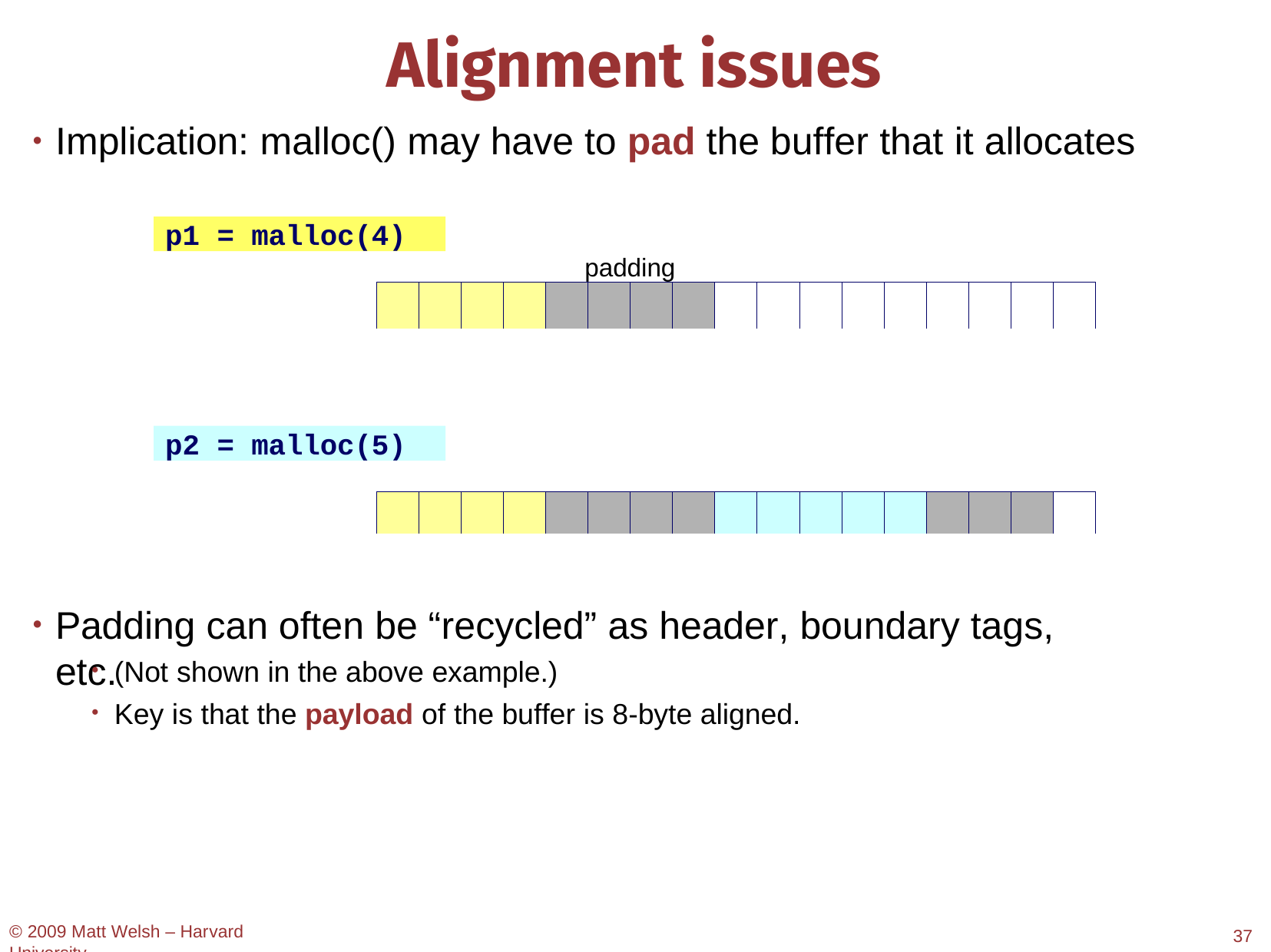

# Alignment issues
Implication: malloc() may have to pad the buffer that it allocates
p1 = malloc(4)
padding
|  |  |  |  |  |  |  |  |  |  |  |  |  |  |  |  |  |
| --- | --- | --- | --- | --- | --- | --- | --- | --- | --- | --- | --- | --- | --- | --- | --- | --- |
p2 = malloc(5)
|  |  |  |  |  |  |  |  |  |  |  |  |  |  |  |  |  |
| --- | --- | --- | --- | --- | --- | --- | --- | --- | --- | --- | --- | --- | --- | --- | --- | --- |
Padding can often be “recycled” as header, boundary tags, etc.
(Not shown in the above example.)
Key is that the payload of the buffer is 8-byte aligned.
●
●
© 2009 Matt Welsh – Harvard University
37